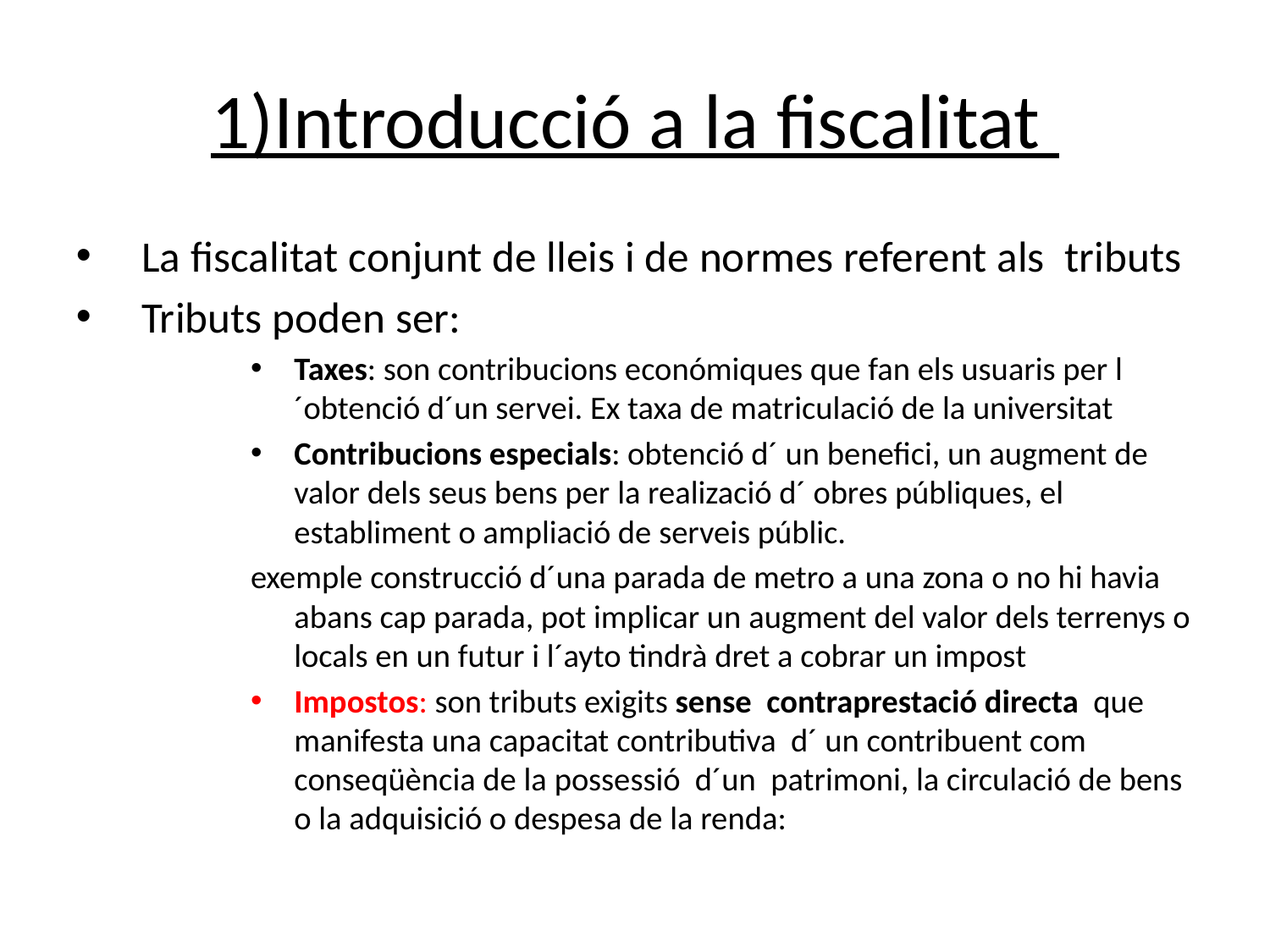

1)Introducció a la fiscalitat
La fiscalitat conjunt de lleis i de normes referent als  tributs
Tributs poden ser:
Taxes: son contribucions económiques que fan els usuaris per l´obtenció d´un servei. Ex taxa de matriculació de la universitat
Contribucions especials: obtenció d´ un benefici, un augment de valor dels seus bens per la realizació d´ obres públiques, el establiment o ampliació de serveis públic.
exemple construcció d´una parada de metro a una zona o no hi havia abans cap parada, pot implicar un augment del valor dels terrenys o locals en un futur i l´ayto tindrà dret a cobrar un impost
Impostos: son tributs exigits sense  contraprestació directa  que manifesta una capacitat contributiva  d´ un contribuent com conseqüència de la possessió  d´un  patrimoni, la circulació de bens o la adquisició o despesa de la renda: